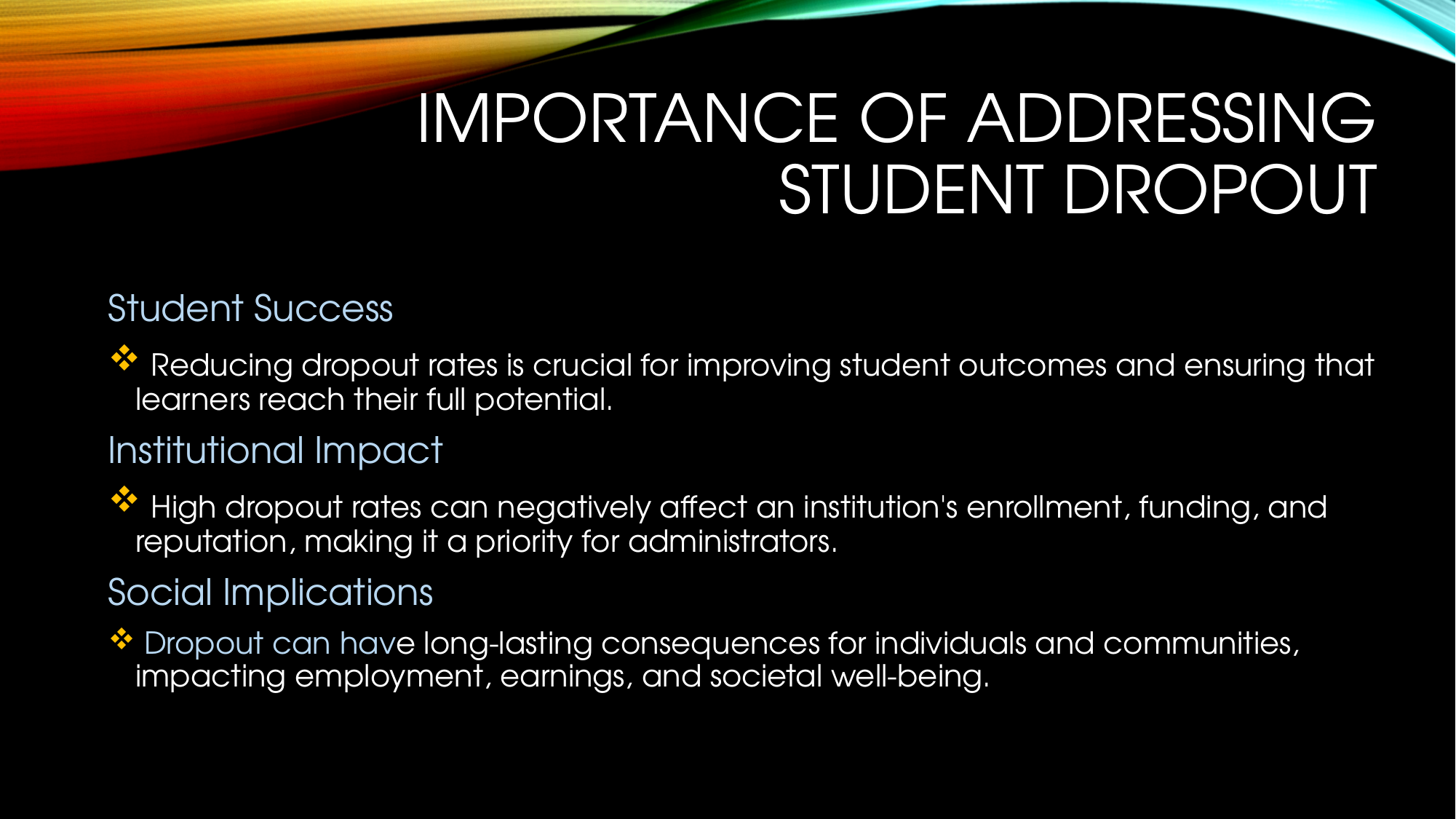

# Importance of addressing student dropout
Student Success
 Reducing dropout rates is crucial for improving student outcomes and ensuring that learners reach their full potential.
Institutional Impact
 High dropout rates can negatively affect an institution's enrollment, funding, and reputation, making it a priority for administrators.
Social Implications
 Dropout can have long-lasting consequences for individuals and communities, impacting employment, earnings, and societal well-being.